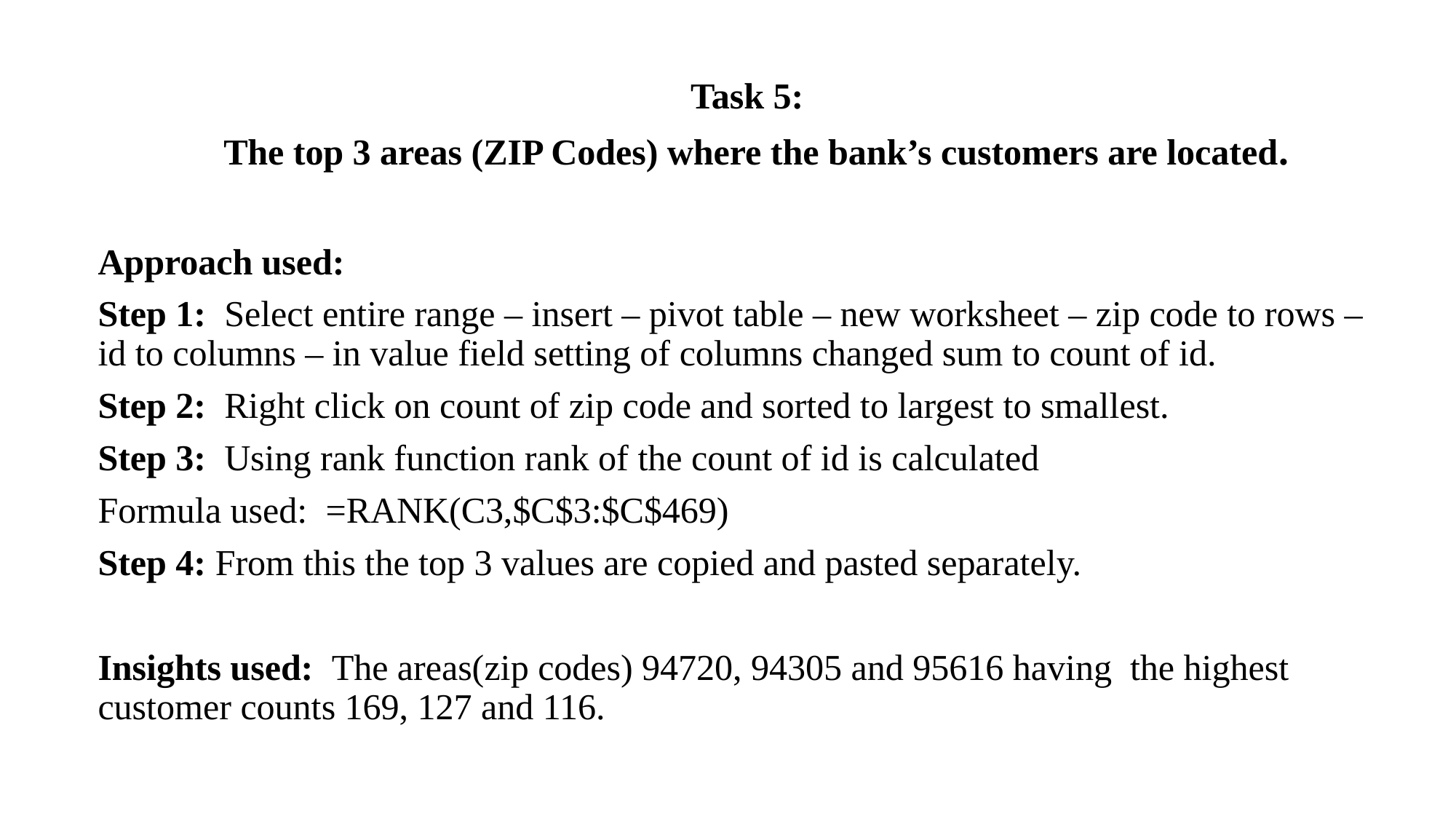

Task 5:
  The top 3 areas (ZIP Codes) where the bank’s customers are located.

Approach used:
Step 1:  Select entire range – insert – pivot table – new worksheet – zip code to rows – id to columns – in value field setting of columns changed sum to count of id.
Step 2:  Right click on count of zip code and sorted to largest to smallest.
Step 3:  Using rank function rank of the count of id is calculated
Formula used:  =RANK(C3,$C$3:$C$469)
Step 4: From this the top 3 values are copied and pasted separately.

Insights used:  The areas(zip codes) 94720, 94305 and 95616 having  the highest customer counts 169, 127 and 116.